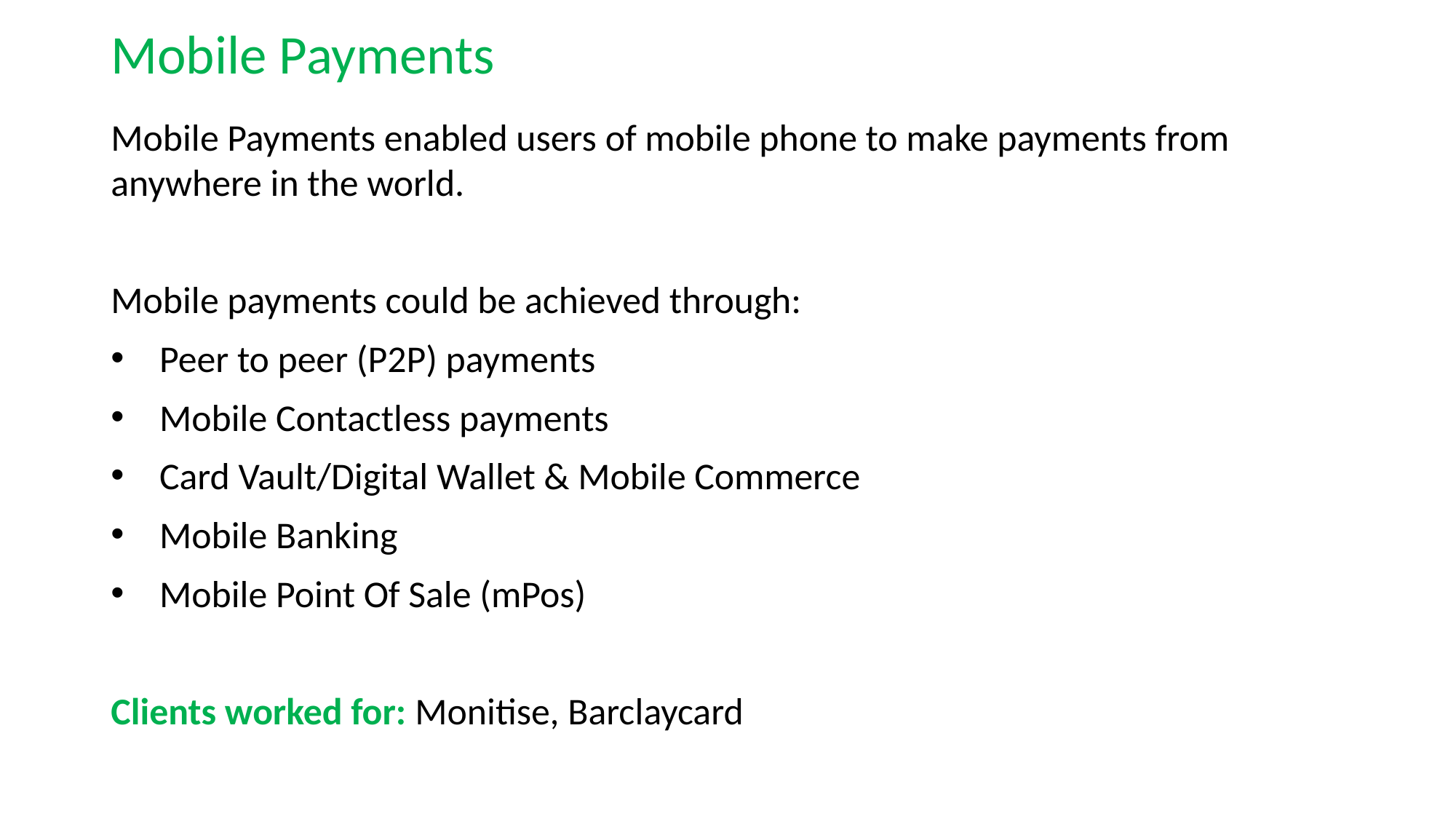

# Mobile Payments
Mobile Payments enabled users of mobile phone to make payments from anywhere in the world.

Mobile payments could be achieved through:
Peer to peer (P2P) payments
Mobile Contactless payments
Card Vault/Digital Wallet & Mobile Commerce
Mobile Banking
Mobile Point Of Sale (mPos)

Clients worked for: Monitise, Barclaycard